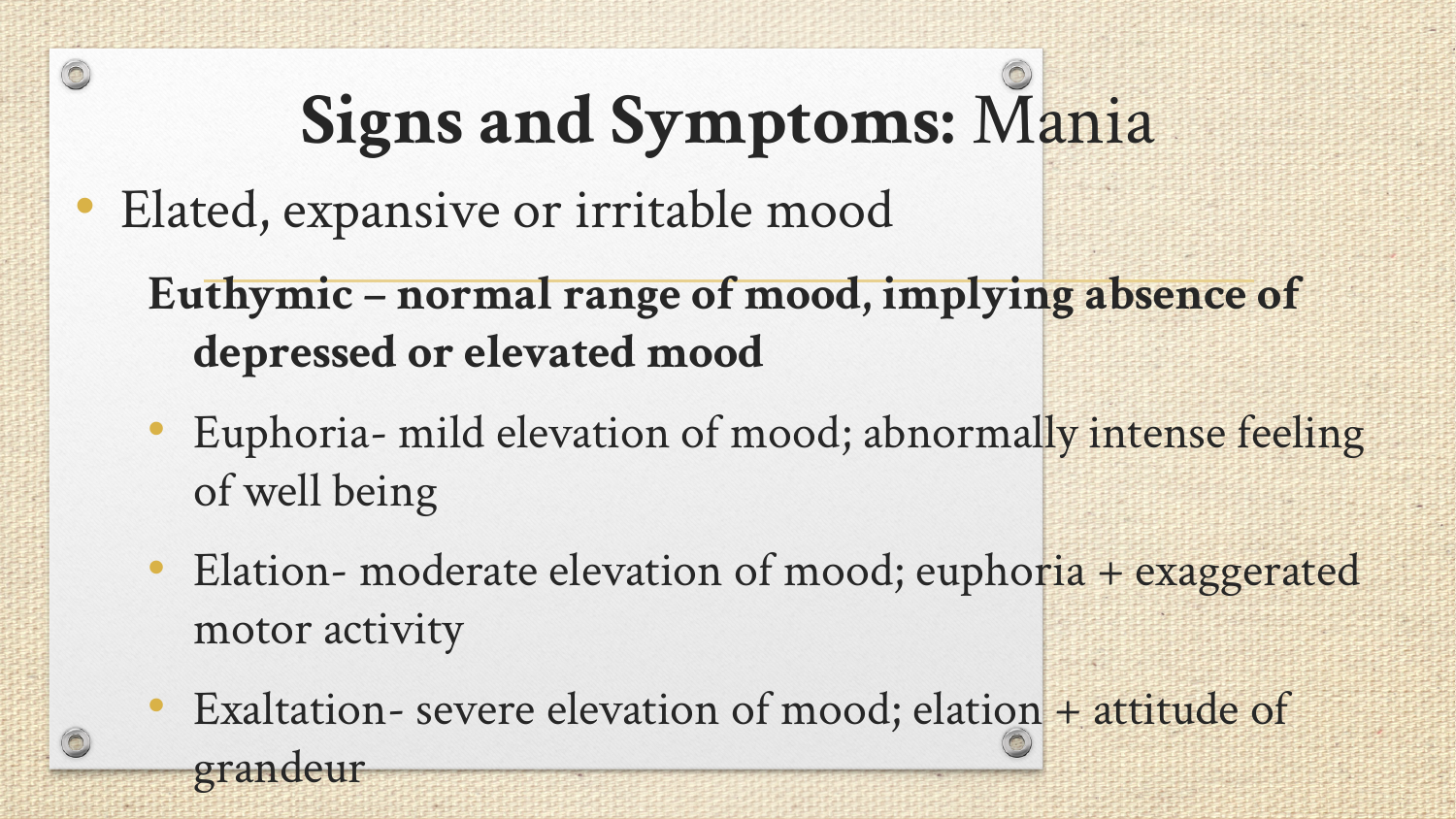

# Signs and Symptoms: Mania
Elated, expansive or irritable mood
Euthymic – normal range of mood, implying absence of depressed or elevated mood
Euphoria- mild elevation of mood; abnormally intense feeling of well being
Elation- moderate elevation of mood; euphoria + exaggerated motor activity
Exaltation- severe elevation of mood; elation + attitude of grandeur
Ecstasy- Very severe elevation of mood; feeling of intense rapture; highest degree of elevated mood